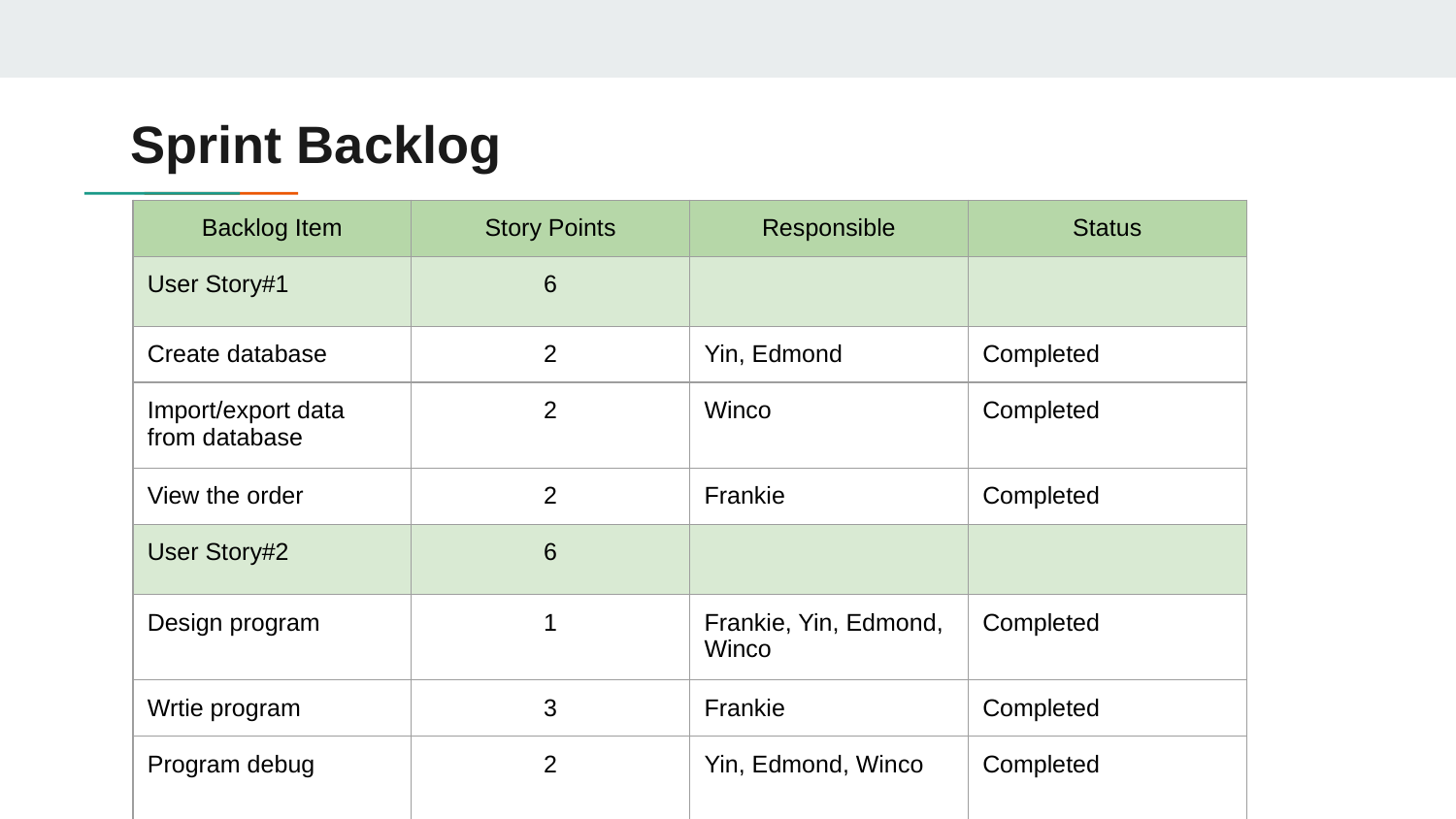

# Sprint Backlog
| Backlog Item | Story Points | Responsible | Status |
| --- | --- | --- | --- |
| User Story#1 | 6 |  |  |
| Create database | 2 | Yin, Edmond | Completed |
| Import/export data from database | 2 | Winco | Completed |
| View the order | 2 | Frankie | Completed |
| User Story#2 | 6 |  |  |
| Design program | 1 | Frankie, Yin, Edmond, Winco | Completed |
| Wrtie program | 3 | Frankie | Completed |
| Program debug | 2 | Yin, Edmond, Winco | Completed |